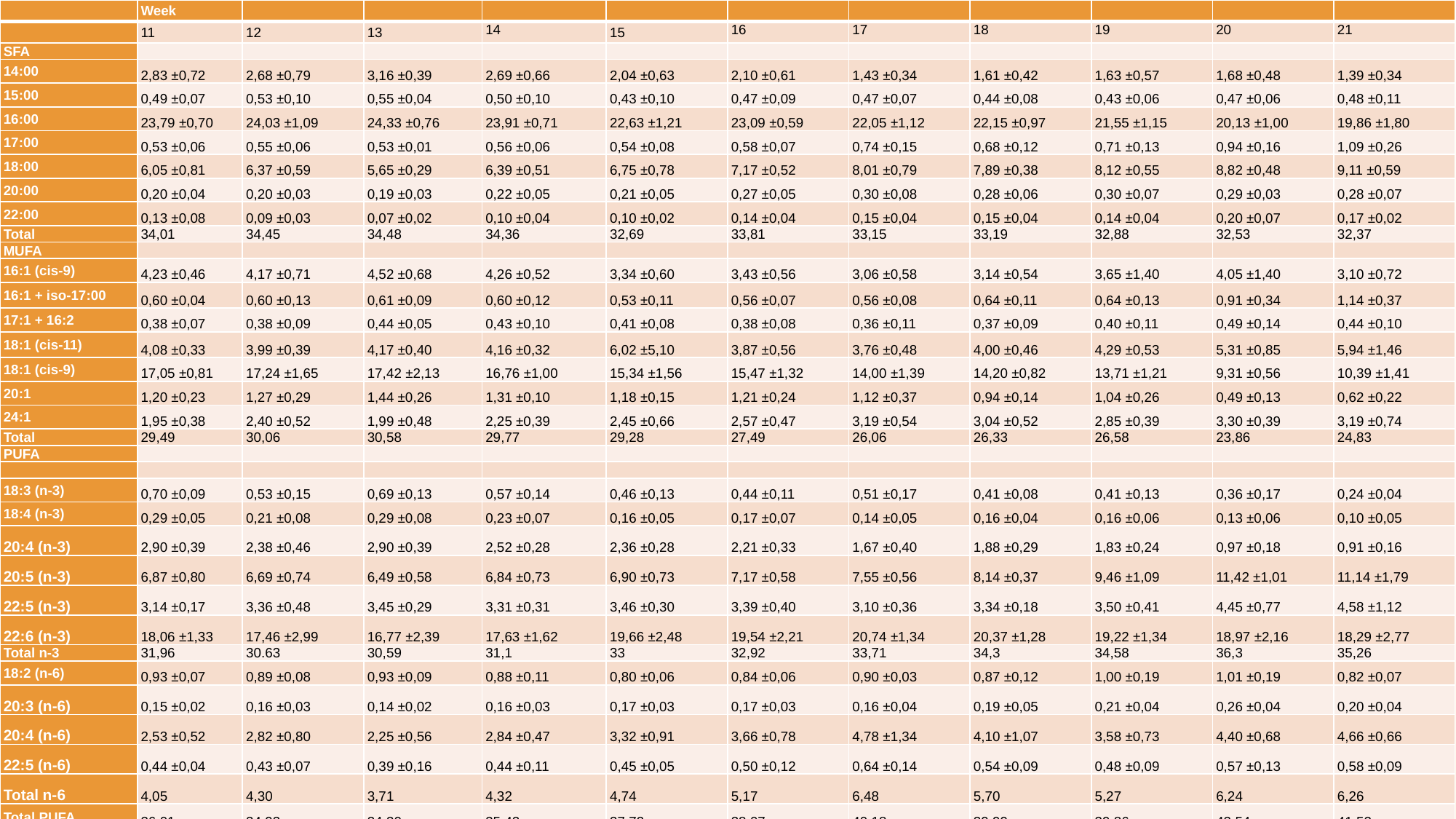

|  | Week |  |  |  |  |  |  |  |  |  |  |
| --- | --- | --- | --- | --- | --- | --- | --- | --- | --- | --- | --- |
|  | 11 | 12 | 13 | 14 | 15 | 16 | 17 | 18 | 19 | 20 | 21 |
| SFA |  |  |  |  |  |  |  |  |  |  |  |
| 14:00 | 2,83 ±0,72 | 2,68 ±0,79 | 3,16 ±0,39 | 2,69 ±0,66 | 2,04 ±0,63 | 2,10 ±0,61 | 1,43 ±0,34 | 1,61 ±0,42 | 1,63 ±0,57 | 1,68 ±0,48 | 1,39 ±0,34 |
| 15:00 | 0,49 ±0,07 | 0,53 ±0,10 | 0,55 ±0,04 | 0,50 ±0,10 | 0,43 ±0,10 | 0,47 ±0,09 | 0,47 ±0,07 | 0,44 ±0,08 | 0,43 ±0,06 | 0,47 ±0,06 | 0,48 ±0,11 |
| 16:00 | 23,79 ±0,70 | 24,03 ±1,09 | 24,33 ±0,76 | 23,91 ±0,71 | 22,63 ±1,21 | 23,09 ±0,59 | 22,05 ±1,12 | 22,15 ±0,97 | 21,55 ±1,15 | 20,13 ±1,00 | 19,86 ±1,80 |
| 17:00 | 0,53 ±0,06 | 0,55 ±0,06 | 0,53 ±0,01 | 0,56 ±0,06 | 0,54 ±0,08 | 0,58 ±0,07 | 0,74 ±0,15 | 0,68 ±0,12 | 0,71 ±0,13 | 0,94 ±0,16 | 1,09 ±0,26 |
| 18:00 | 6,05 ±0,81 | 6,37 ±0,59 | 5,65 ±0,29 | 6,39 ±0,51 | 6,75 ±0,78 | 7,17 ±0,52 | 8,01 ±0,79 | 7,89 ±0,38 | 8,12 ±0,55 | 8,82 ±0,48 | 9,11 ±0,59 |
| 20:00 | 0,20 ±0,04 | 0,20 ±0,03 | 0,19 ±0,03 | 0,22 ±0,05 | 0,21 ±0,05 | 0,27 ±0,05 | 0,30 ±0,08 | 0,28 ±0,06 | 0,30 ±0,07 | 0,29 ±0,03 | 0,28 ±0,07 |
| 22:00 | 0,13 ±0,08 | 0,09 ±0,03 | 0,07 ±0,02 | 0,10 ±0,04 | 0,10 ±0,02 | 0,14 ±0,04 | 0,15 ±0,04 | 0,15 ±0,04 | 0,14 ±0,04 | 0,20 ±0,07 | 0,17 ±0,02 |
| Total | 34,01 | 34,45 | 34,48 | 34,36 | 32,69 | 33,81 | 33,15 | 33,19 | 32,88 | 32,53 | 32,37 |
| MUFA |  |  |  |  |  |  |  |  |  |  |  |
| 16:1 (cis-9) | 4,23 ±0,46 | 4,17 ±0,71 | 4,52 ±0,68 | 4,26 ±0,52 | 3,34 ±0,60 | 3,43 ±0,56 | 3,06 ±0,58 | 3,14 ±0,54 | 3,65 ±1,40 | 4,05 ±1,40 | 3,10 ±0,72 |
| 16:1 + iso-17:00 | 0,60 ±0,04 | 0,60 ±0,13 | 0,61 ±0,09 | 0,60 ±0,12 | 0,53 ±0,11 | 0,56 ±0,07 | 0,56 ±0,08 | 0,64 ±0,11 | 0,64 ±0,13 | 0,91 ±0,34 | 1,14 ±0,37 |
| 17:1 + 16:2 | 0,38 ±0,07 | 0,38 ±0,09 | 0,44 ±0,05 | 0,43 ±0,10 | 0,41 ±0,08 | 0,38 ±0,08 | 0,36 ±0,11 | 0,37 ±0,09 | 0,40 ±0,11 | 0,49 ±0,14 | 0,44 ±0,10 |
| 18:1 (cis-11) | 4,08 ±0,33 | 3,99 ±0,39 | 4,17 ±0,40 | 4,16 ±0,32 | 6,02 ±5,10 | 3,87 ±0,56 | 3,76 ±0,48 | 4,00 ±0,46 | 4,29 ±0,53 | 5,31 ±0,85 | 5,94 ±1,46 |
| 18:1 (cis-9) | 17,05 ±0,81 | 17,24 ±1,65 | 17,42 ±2,13 | 16,76 ±1,00 | 15,34 ±1,56 | 15,47 ±1,32 | 14,00 ±1,39 | 14,20 ±0,82 | 13,71 ±1,21 | 9,31 ±0,56 | 10,39 ±1,41 |
| 20:1 | 1,20 ±0,23 | 1,27 ±0,29 | 1,44 ±0,26 | 1,31 ±0,10 | 1,18 ±0,15 | 1,21 ±0,24 | 1,12 ±0,37 | 0,94 ±0,14 | 1,04 ±0,26 | 0,49 ±0,13 | 0,62 ±0,22 |
| 24:1 | 1,95 ±0,38 | 2,40 ±0,52 | 1,99 ±0,48 | 2,25 ±0,39 | 2,45 ±0,66 | 2,57 ±0,47 | 3,19 ±0,54 | 3,04 ±0,52 | 2,85 ±0,39 | 3,30 ±0,39 | 3,19 ±0,74 |
| Total | 29,49 | 30,06 | 30,58 | 29,77 | 29,28 | 27,49 | 26,06 | 26,33 | 26,58 | 23,86 | 24,83 |
| PUFA |  |  |  |  |  |  |  |  |  |  |  |
|  |  |  |  |  |  |  |  |  |  |  |  |
| 18:3 (n-3) | 0,70 ±0,09 | 0,53 ±0,15 | 0,69 ±0,13 | 0,57 ±0,14 | 0,46 ±0,13 | 0,44 ±0,11 | 0,51 ±0,17 | 0,41 ±0,08 | 0,41 ±0,13 | 0,36 ±0,17 | 0,24 ±0,04 |
| 18:4 (n-3) | 0,29 ±0,05 | 0,21 ±0,08 | 0,29 ±0,08 | 0,23 ±0,07 | 0,16 ±0,05 | 0,17 ±0,07 | 0,14 ±0,05 | 0,16 ±0,04 | 0,16 ±0,06 | 0,13 ±0,06 | 0,10 ±0,05 |
| 20:4 (n-3) | 2,90 ±0,39 | 2,38 ±0,46 | 2,90 ±0,39 | 2,52 ±0,28 | 2,36 ±0,28 | 2,21 ±0,33 | 1,67 ±0,40 | 1,88 ±0,29 | 1,83 ±0,24 | 0,97 ±0,18 | 0,91 ±0,16 |
| 20:5 (n-3) | 6,87 ±0,80 | 6,69 ±0,74 | 6,49 ±0,58 | 6,84 ±0,73 | 6,90 ±0,73 | 7,17 ±0,58 | 7,55 ±0,56 | 8,14 ±0,37 | 9,46 ±1,09 | 11,42 ±1,01 | 11,14 ±1,79 |
| 22:5 (n-3) | 3,14 ±0,17 | 3,36 ±0,48 | 3,45 ±0,29 | 3,31 ±0,31 | 3,46 ±0,30 | 3,39 ±0,40 | 3,10 ±0,36 | 3,34 ±0,18 | 3,50 ±0,41 | 4,45 ±0,77 | 4,58 ±1,12 |
| 22:6 (n-3) | 18,06 ±1,33 | 17,46 ±2,99 | 16,77 ±2,39 | 17,63 ±1,62 | 19,66 ±2,48 | 19,54 ±2,21 | 20,74 ±1,34 | 20,37 ±1,28 | 19,22 ±1,34 | 18,97 ±2,16 | 18,29 ±2,77 |
| Total n-3 | 31,96 | 30.63 | 30,59 | 31,1 | 33 | 32,92 | 33,71 | 34,3 | 34,58 | 36,3 | 35,26 |
| 18:2 (n-6) | 0,93 ±0,07 | 0,89 ±0,08 | 0,93 ±0,09 | 0,88 ±0,11 | 0,80 ±0,06 | 0,84 ±0,06 | 0,90 ±0,03 | 0,87 ±0,12 | 1,00 ±0,19 | 1,01 ±0,19 | 0,82 ±0,07 |
| 20:3 (n-6) | 0,15 ±0,02 | 0,16 ±0,03 | 0,14 ±0,02 | 0,16 ±0,03 | 0,17 ±0,03 | 0,17 ±0,03 | 0,16 ±0,04 | 0,19 ±0,05 | 0,21 ±0,04 | 0,26 ±0,04 | 0,20 ±0,04 |
| 20:4 (n-6) | 2,53 ±0,52 | 2,82 ±0,80 | 2,25 ±0,56 | 2,84 ±0,47 | 3,32 ±0,91 | 3,66 ±0,78 | 4,78 ±1,34 | 4,10 ±1,07 | 3,58 ±0,73 | 4,40 ±0,68 | 4,66 ±0,66 |
| 22:5 (n-6) | 0,44 ±0,04 | 0,43 ±0,07 | 0,39 ±0,16 | 0,44 ±0,11 | 0,45 ±0,05 | 0,50 ±0,12 | 0,64 ±0,14 | 0,54 ±0,09 | 0,48 ±0,09 | 0,57 ±0,13 | 0,58 ±0,09 |
| Total n-6 | 4,05 | 4,30 | 3,71 | 4,32 | 4,74 | 5,17 | 6,48 | 5,70 | 5,27 | 6,24 | 6,26 |
| Total PUFA | 36,01 | 34,93 | 34,30 | 35,42 | 37,72 | 38,07 | 40,18 | 39,99 | 39,86 | 42,54 | 41,52 |
#